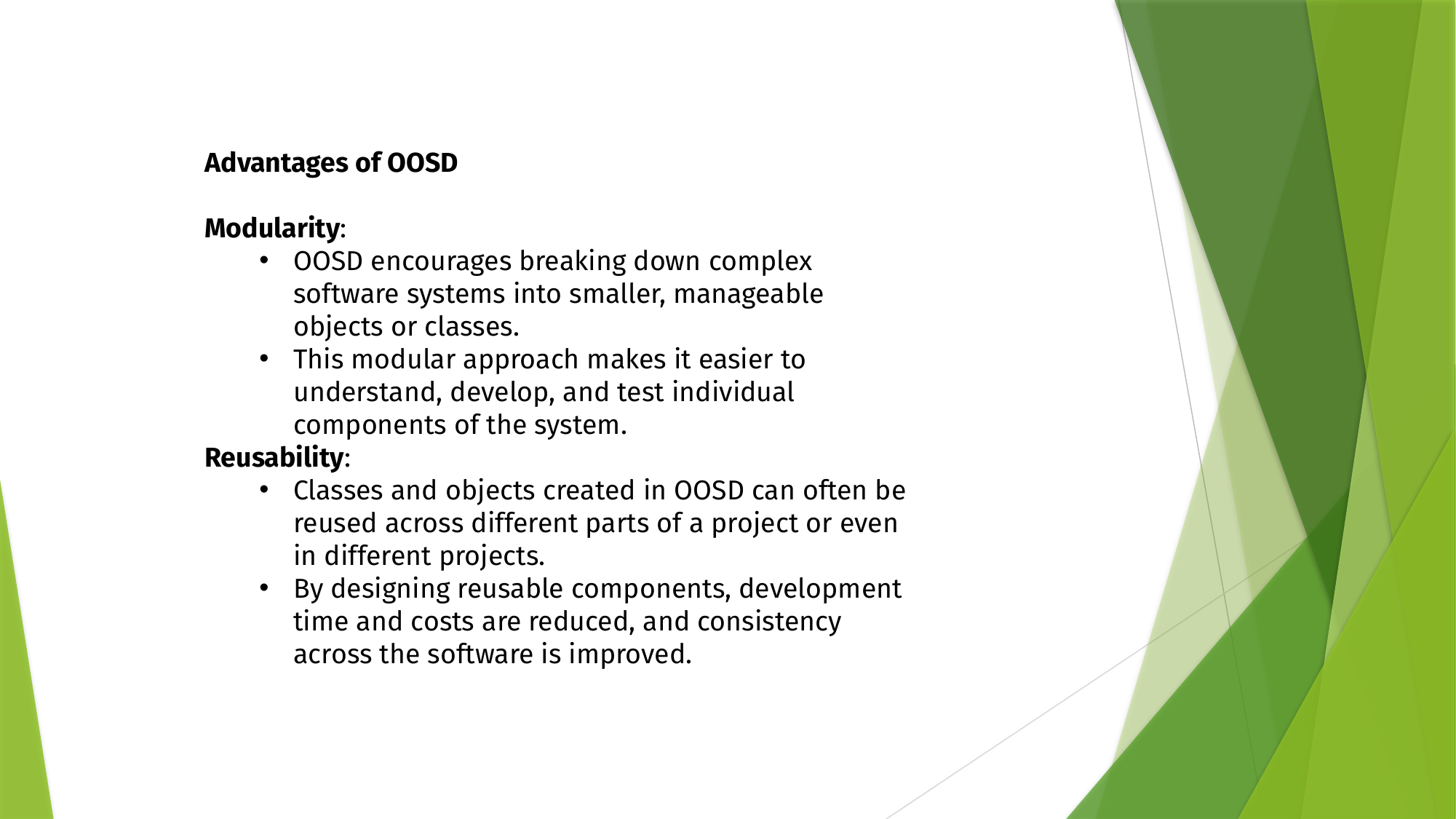

Advantages of OOSD

Modularity:
OOSD encourages breaking down complex software systems into smaller, manageable objects or classes.
This modular approach makes it easier to understand, develop, and test individual components of the system.
Reusability:
Classes and objects created in OOSD can often be reused across different parts of a project or even in different projects.
By designing reusable components, development time and costs are reduced, and consistency across the software is improved.